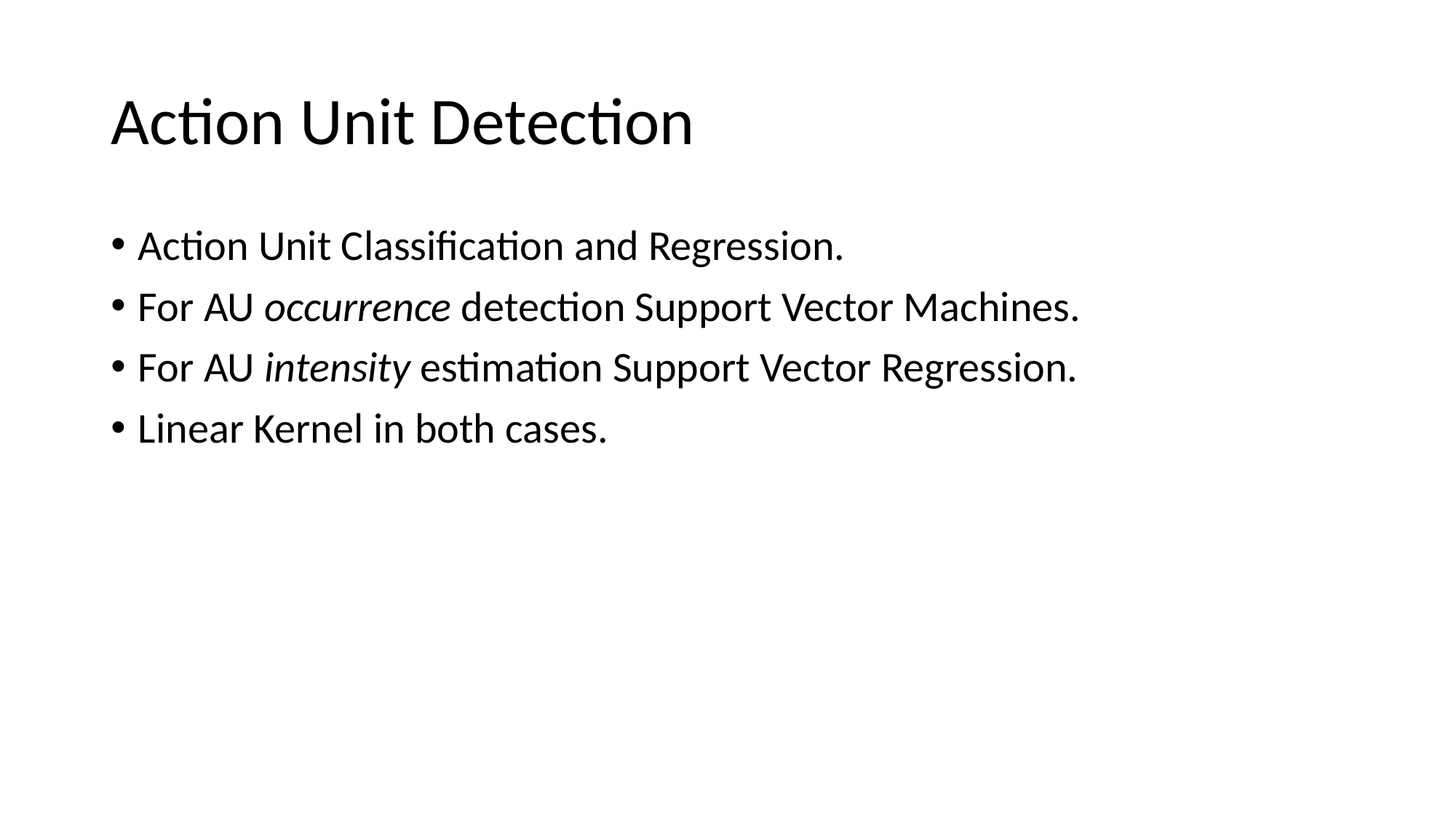

# Action Unit Detection
Action Unit Classification and Regression.
For AU occurrence detection Support Vector Machines.
For AU intensity estimation Support Vector Regression.
Linear Kernel in both cases.